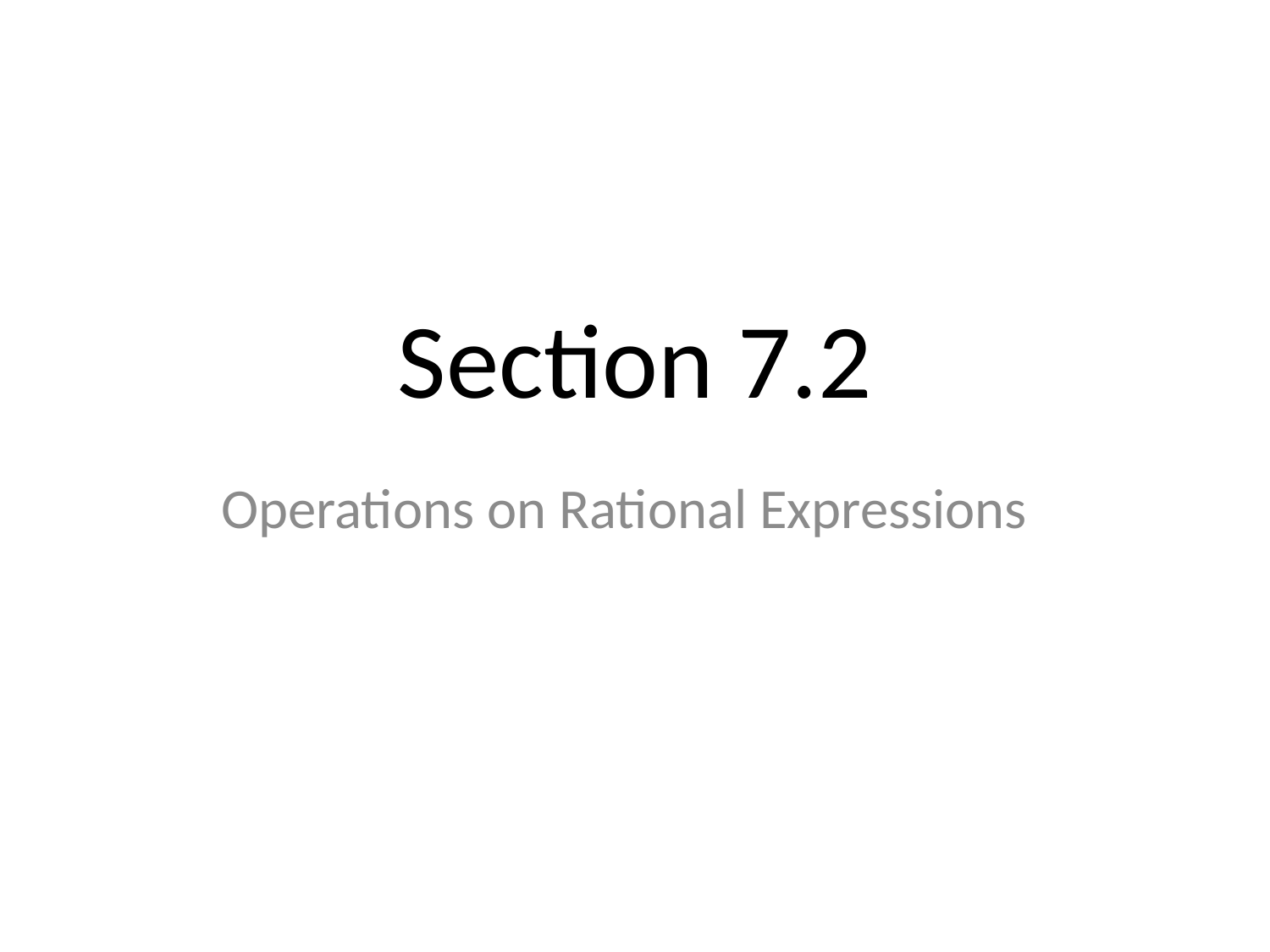

# Section 7.2
Operations on Rational Expressions